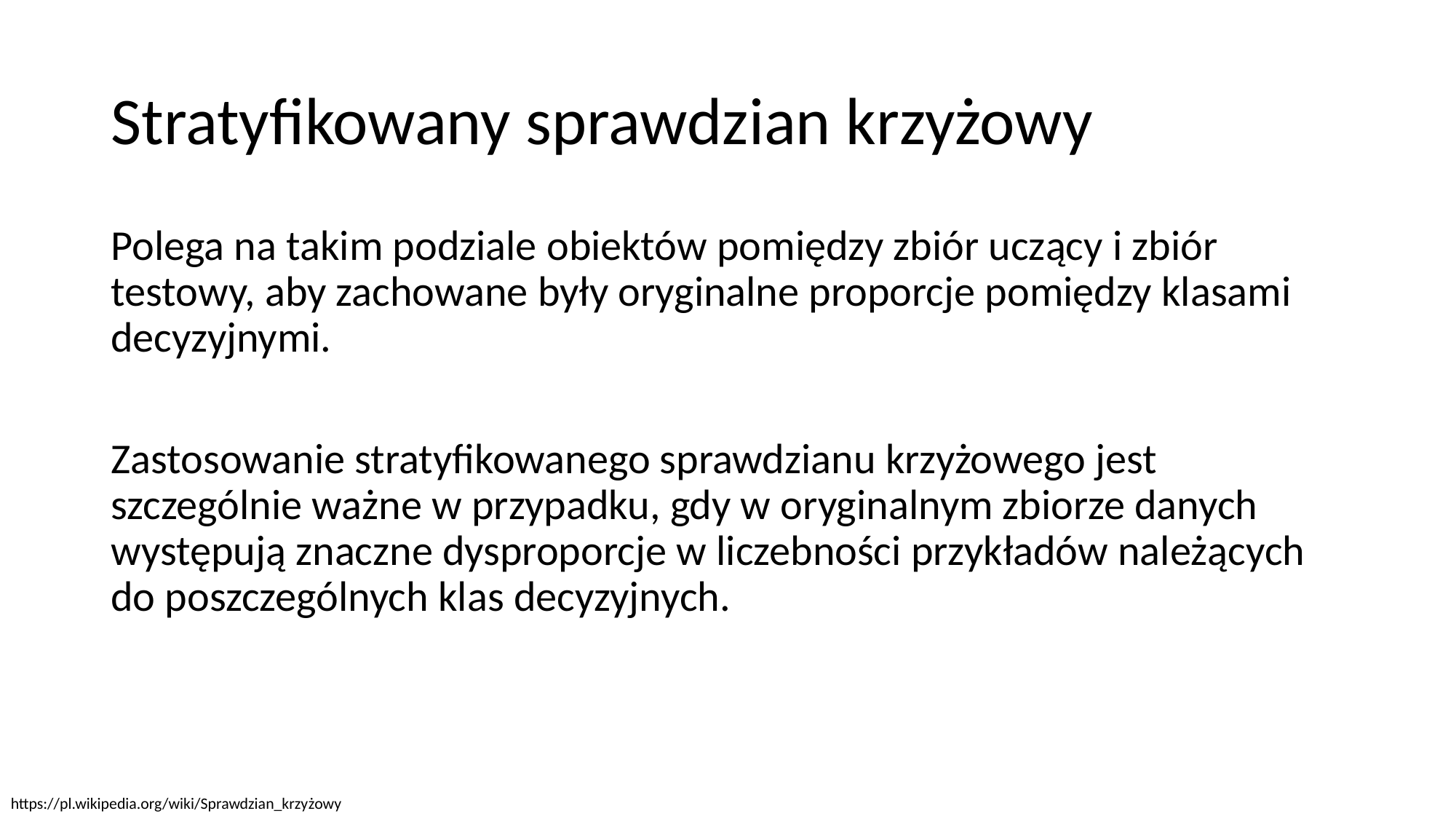

# Stratyfikowany sprawdzian krzyżowy
Polega na takim podziale obiektów pomiędzy zbiór uczący i zbiór testowy, aby zachowane były oryginalne proporcje pomiędzy klasami decyzyjnymi.

Zastosowanie stratyfikowanego sprawdzianu krzyżowego jest szczególnie ważne w przypadku, gdy w oryginalnym zbiorze danych występują znaczne dysproporcje w liczebności przykładów należących do poszczególnych klas decyzyjnych.

https://pl.wikipedia.org/wiki/Sprawdzian_krzyżowy